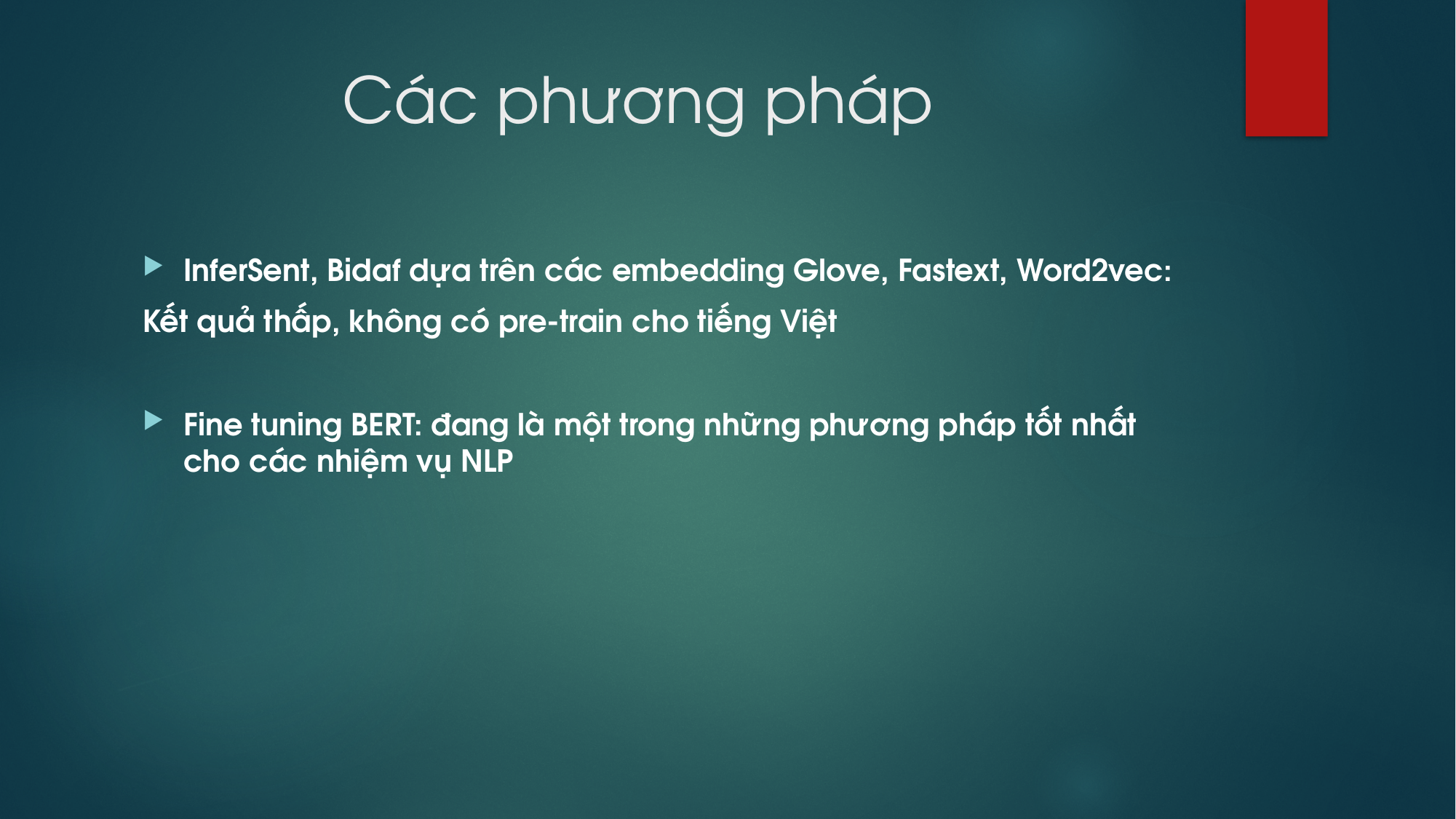

# Các phương pháp
InferSent, Bidaf dựa trên các embedding Glove, Fastext, Word2vec:
Kết quả thấp, không có pre-train cho tiếng Việt

Fine tuning BERT: đang là một trong những phương pháp tốt nhất cho các nhiệm vụ NLP